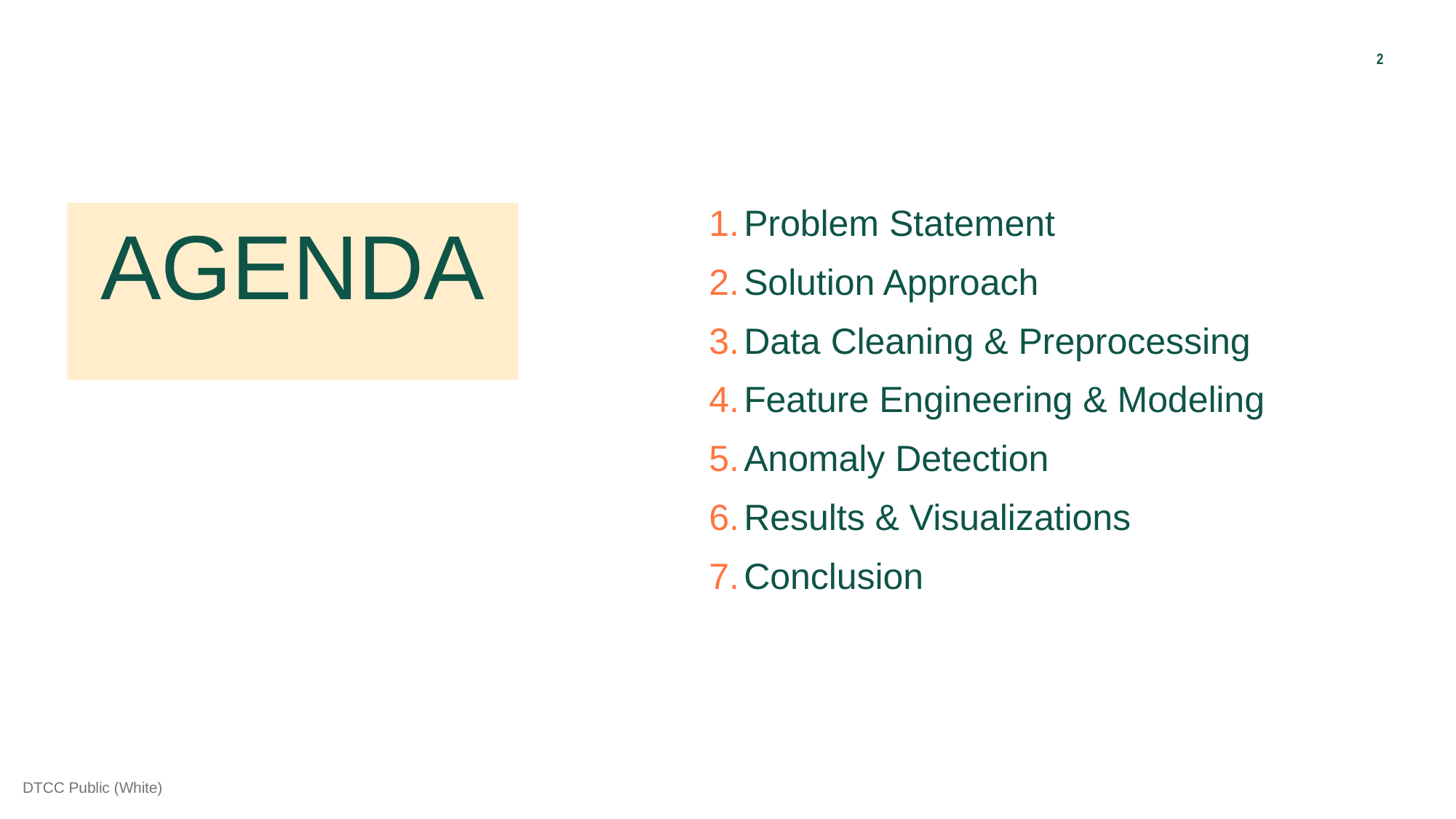

Problem Statement
Solution Approach
Data Cleaning & Preprocessing
Feature Engineering & Modeling
Anomaly Detection
Results & Visualizations
Conclusion

AGENDA